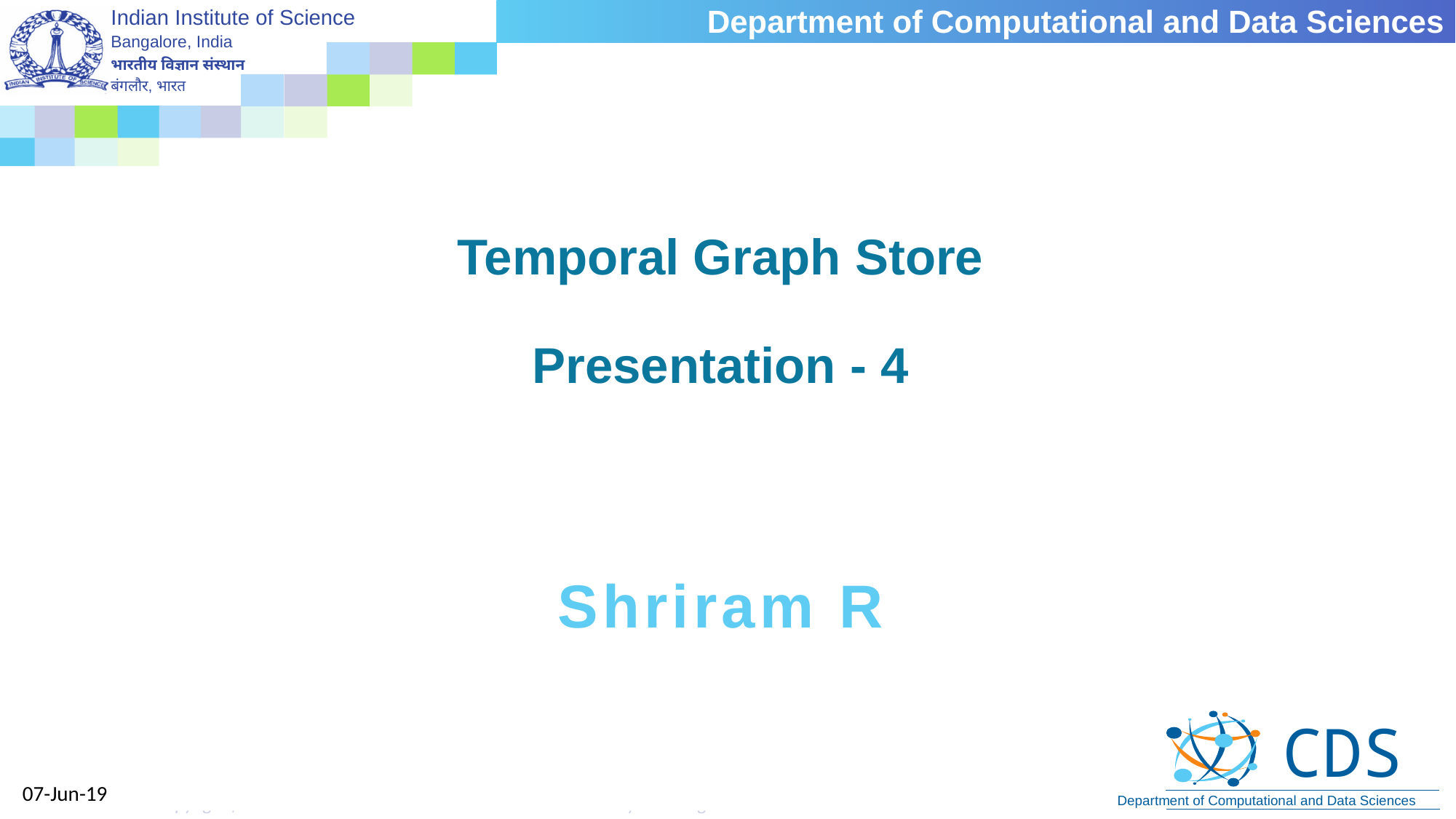

# Temporal Graph Store Presentation - 4

Shriram R

07-Jun-19